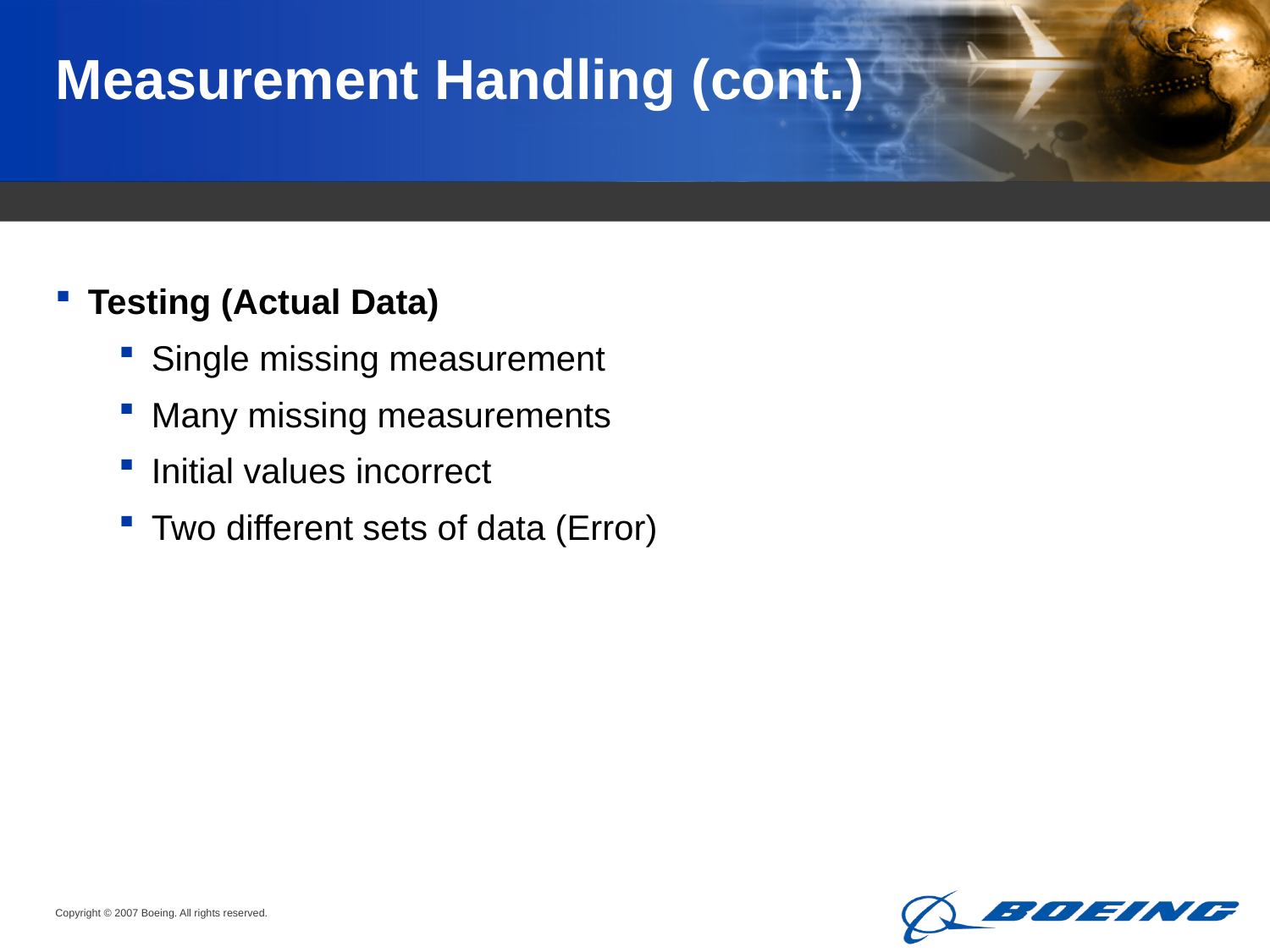

# Measurement Handling (cont.)
Testing (Actual Data)
Single missing measurement
Many missing measurements
Initial values incorrect
Two different sets of data (Error)